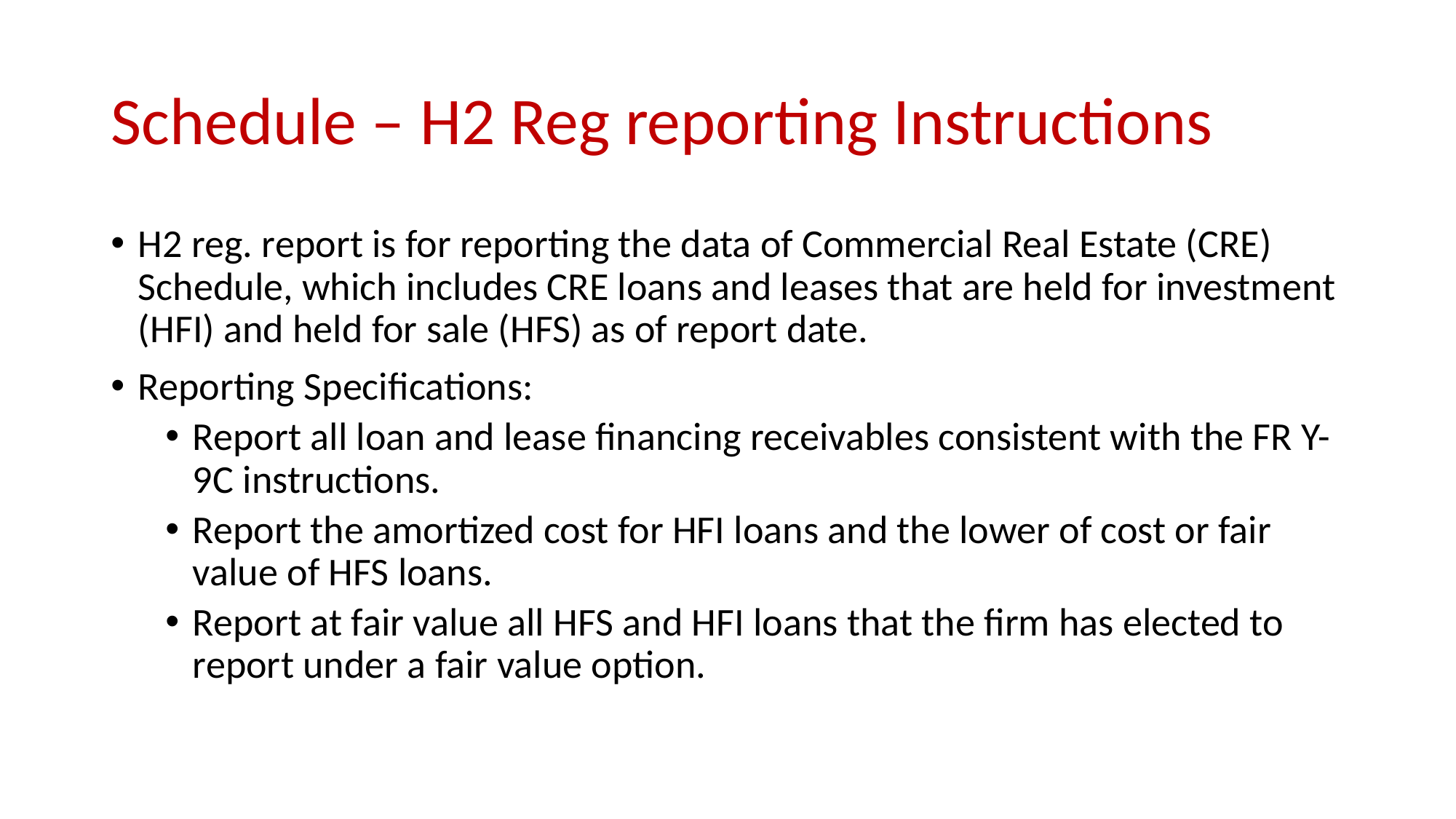

# Schedule – H2 Reg reporting Instructions
H2 reg. report is for reporting the data of Commercial Real Estate (CRE) Schedule, which includes CRE loans and leases that are held for investment (HFI) and held for sale (HFS) as of report date.
Reporting Specifications:
Report all loan and lease financing receivables consistent with the FR Y-9C instructions.
Report the amortized cost for HFI loans and the lower of cost or fair value of HFS loans.
Report at fair value all HFS and HFI loans that the firm has elected to report under a fair value option.